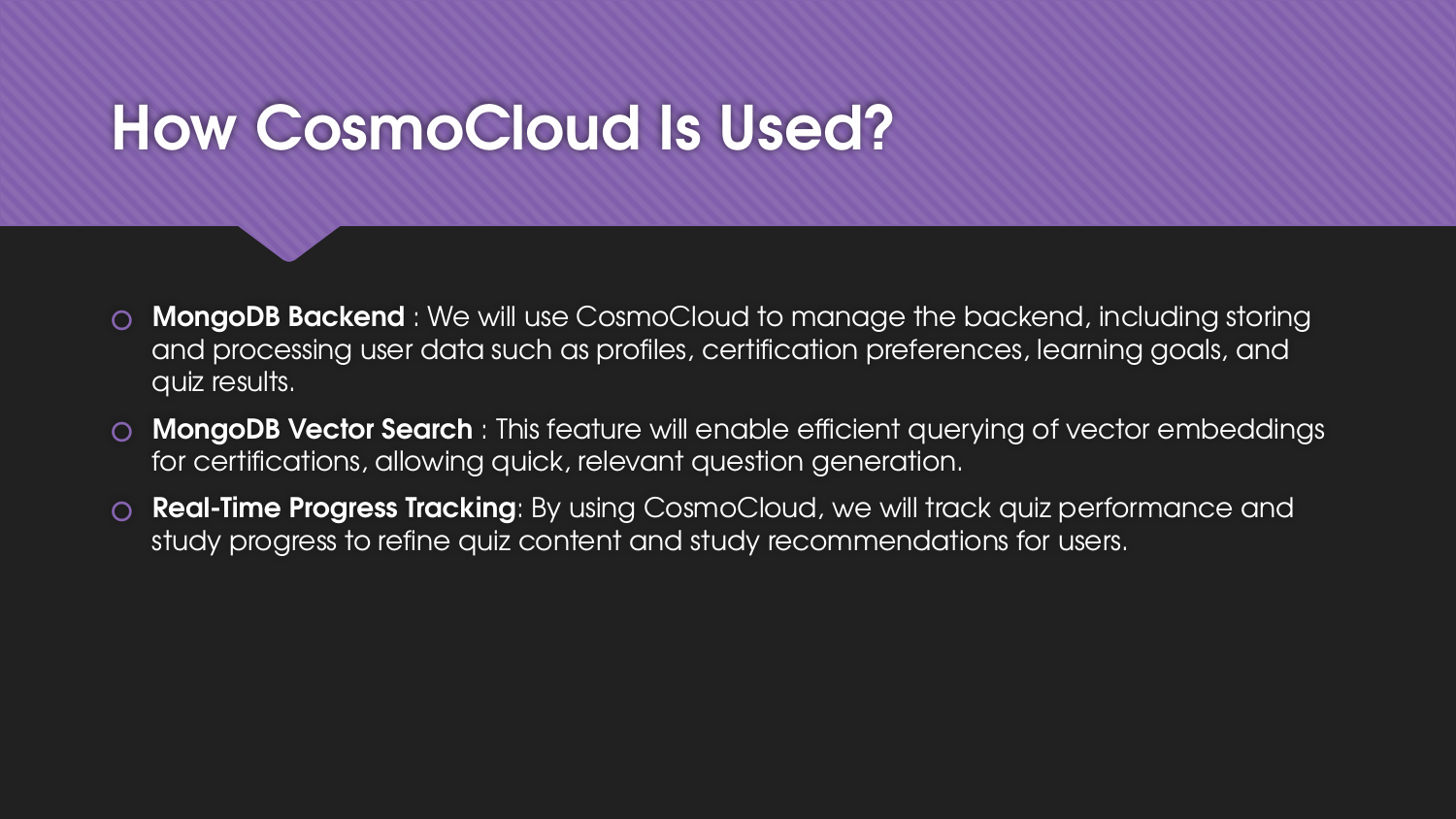

# How CosmoCloud Is Used?
MongoDB Backend : We will use CosmoCloud to manage the backend, including storing and processing user data such as profiles, certification preferences, learning goals, and quiz results.
MongoDB Vector Search : This feature will enable efficient querying of vector embeddings for certifications, allowing quick, relevant question generation.
Real-Time Progress Tracking: By using CosmoCloud, we will track quiz performance and study progress to refine quiz content and study recommendations for users.